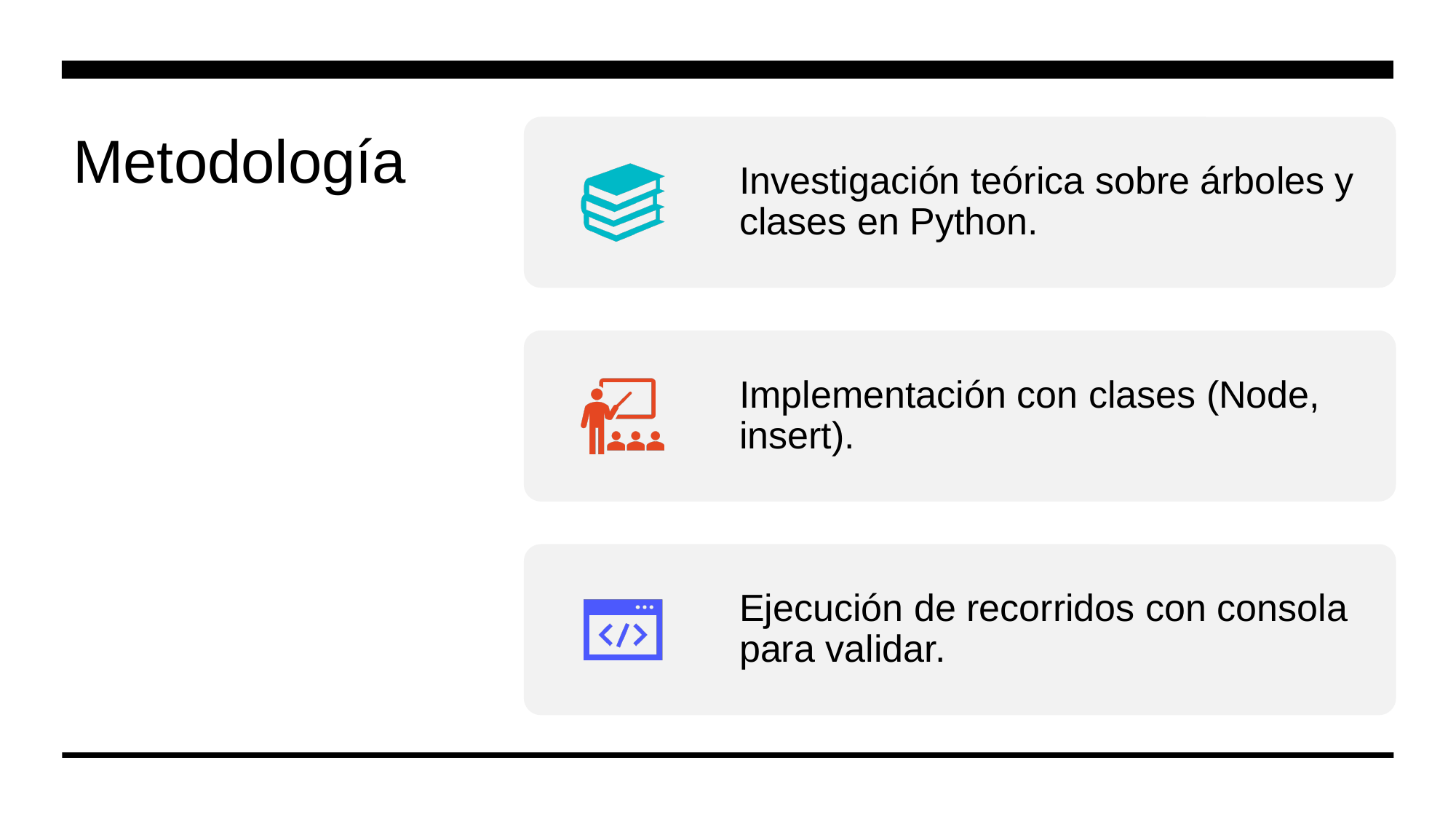

# Metodología
Investigación teórica sobre árboles y clases en Python.
Implementación con clases (Node, insert).
Ejecución de recorridos con consola para validar.